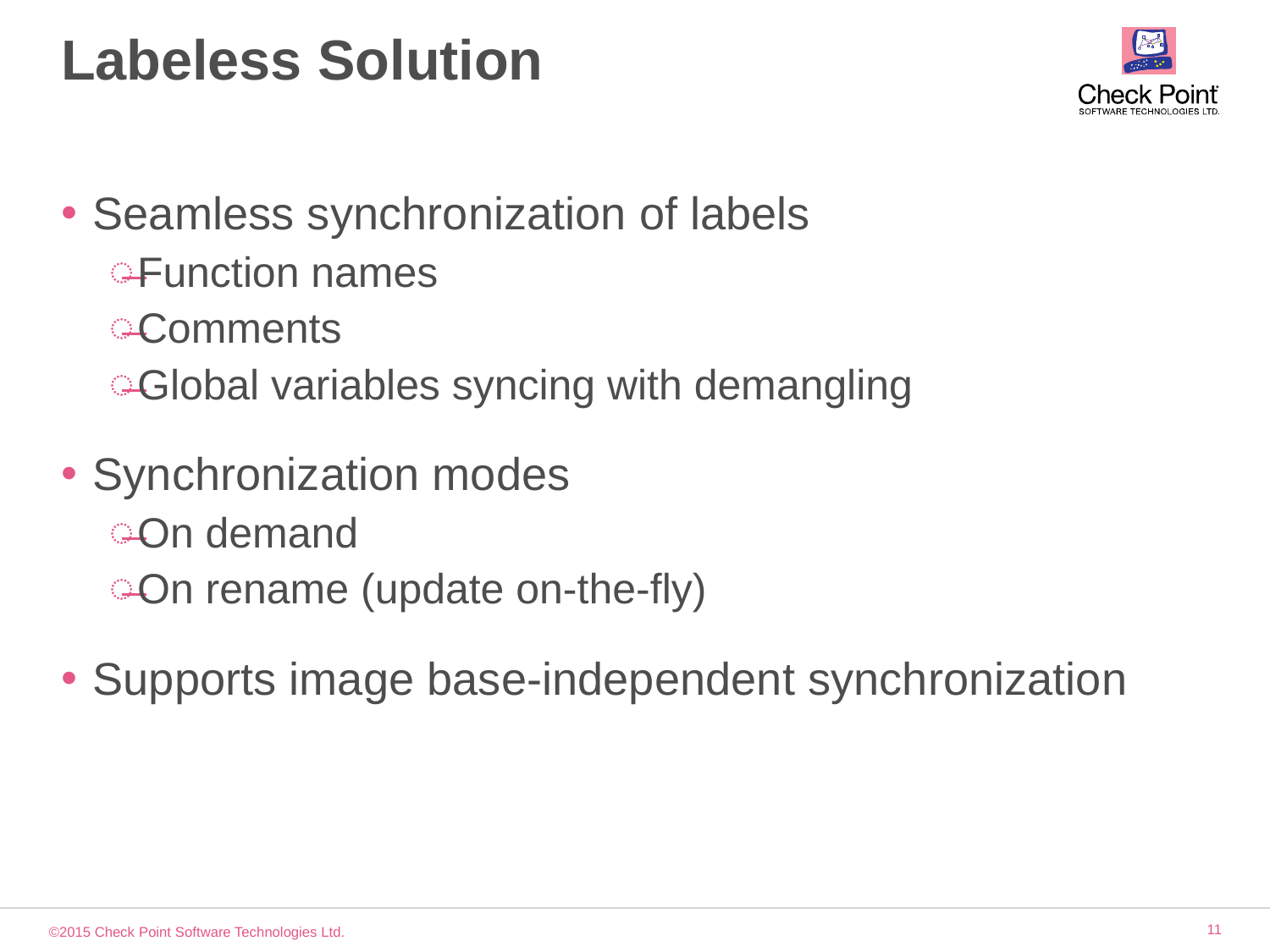

# Labeless Solution
Seamless synchronization of labels
Function names
Comments
Global variables syncing with demangling
Synchronization modes
On demand
On rename (update on-the-fly)
Supports image base-independent synchronization